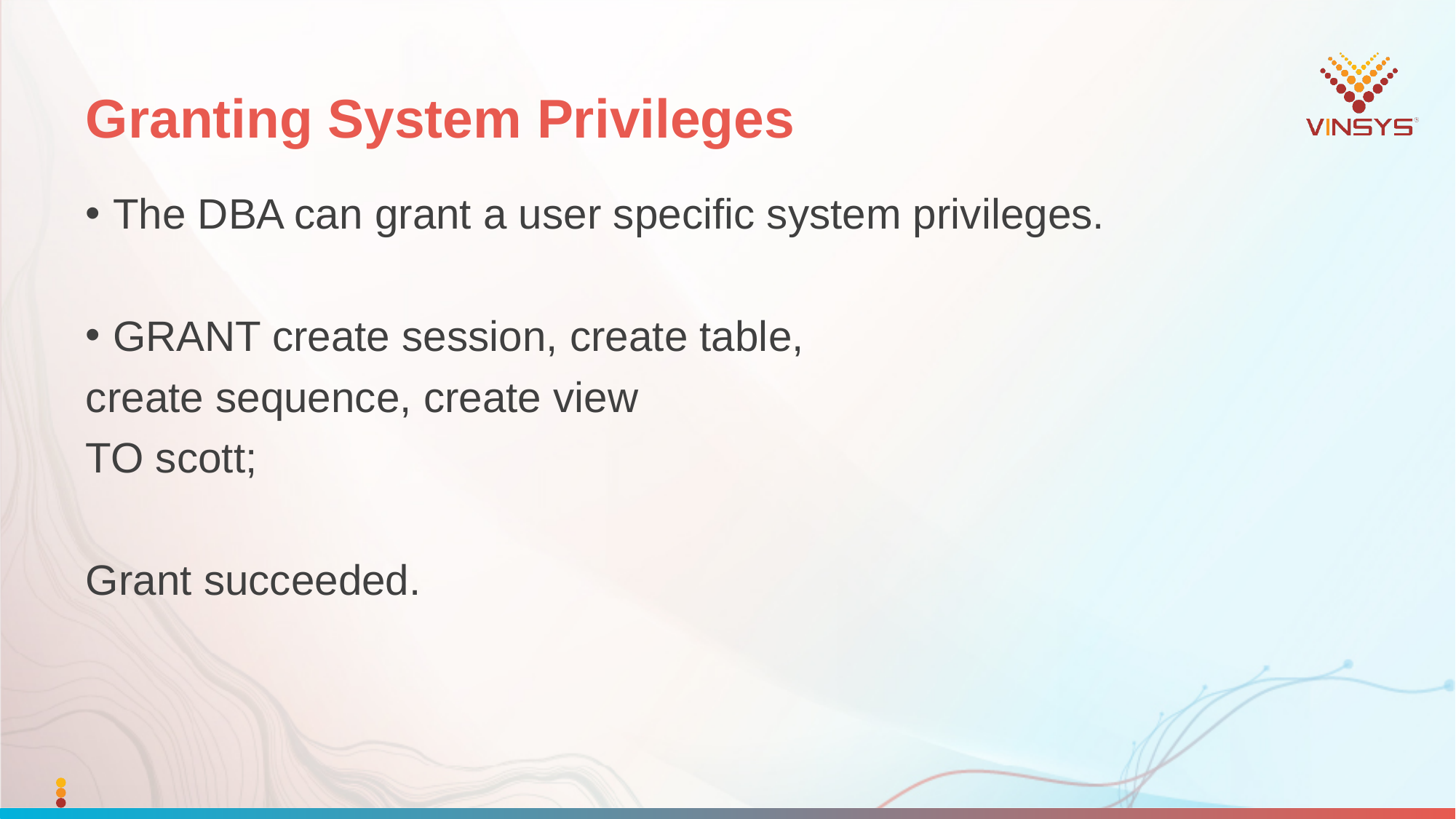

# Granting System Privileges
The DBA can grant a user specific system privileges.

GRANT create session, create table,
create sequence, create view
TO scott;

Grant succeeded.